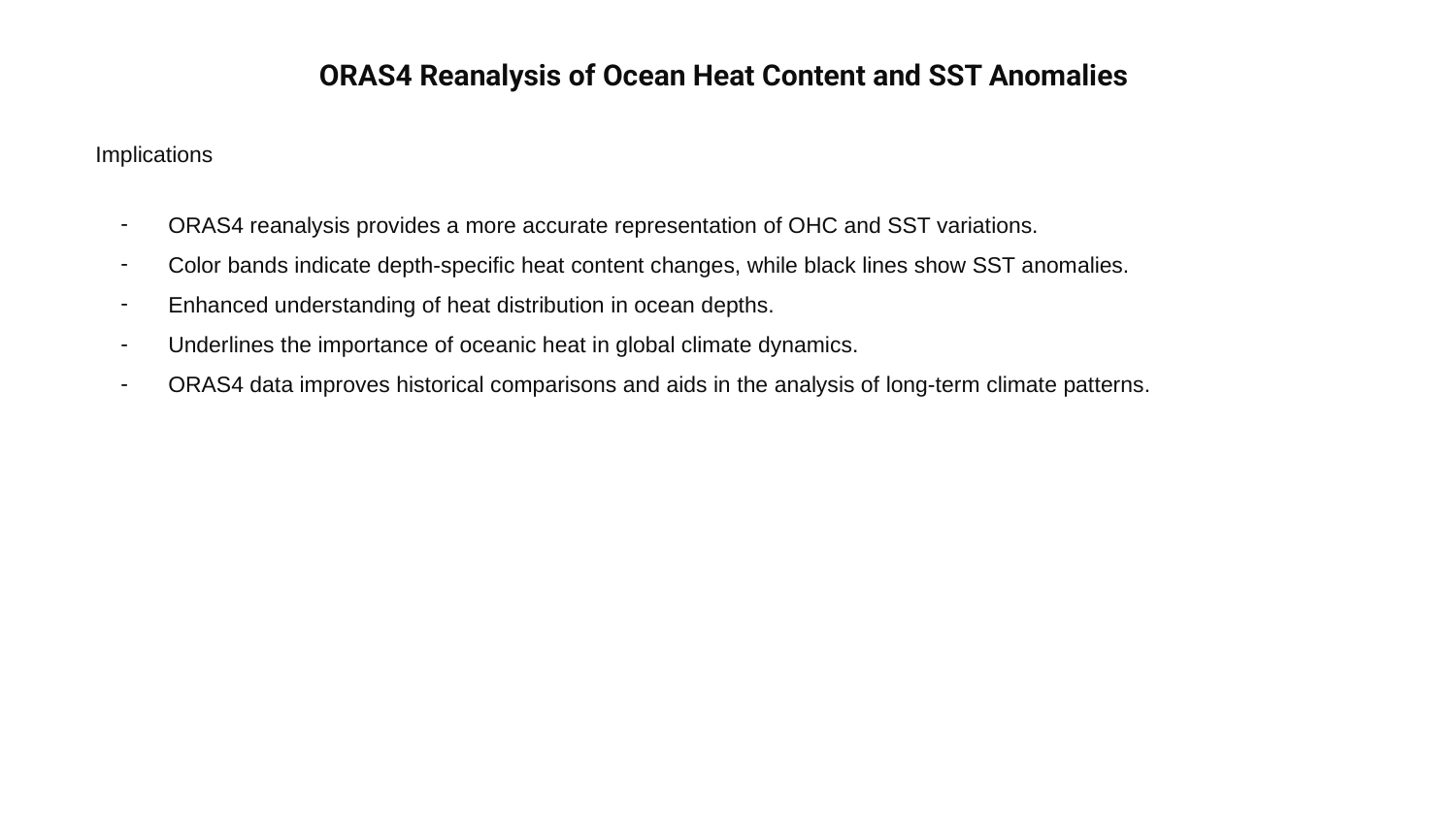

# ORAS4 Reanalysis of Ocean Heat Content and SST Anomalies
Implications
ORAS4 reanalysis provides a more accurate representation of OHC and SST variations.
Color bands indicate depth-specific heat content changes, while black lines show SST anomalies.
Enhanced understanding of heat distribution in ocean depths.
Underlines the importance of oceanic heat in global climate dynamics.
ORAS4 data improves historical comparisons and aids in the analysis of long-term climate patterns.